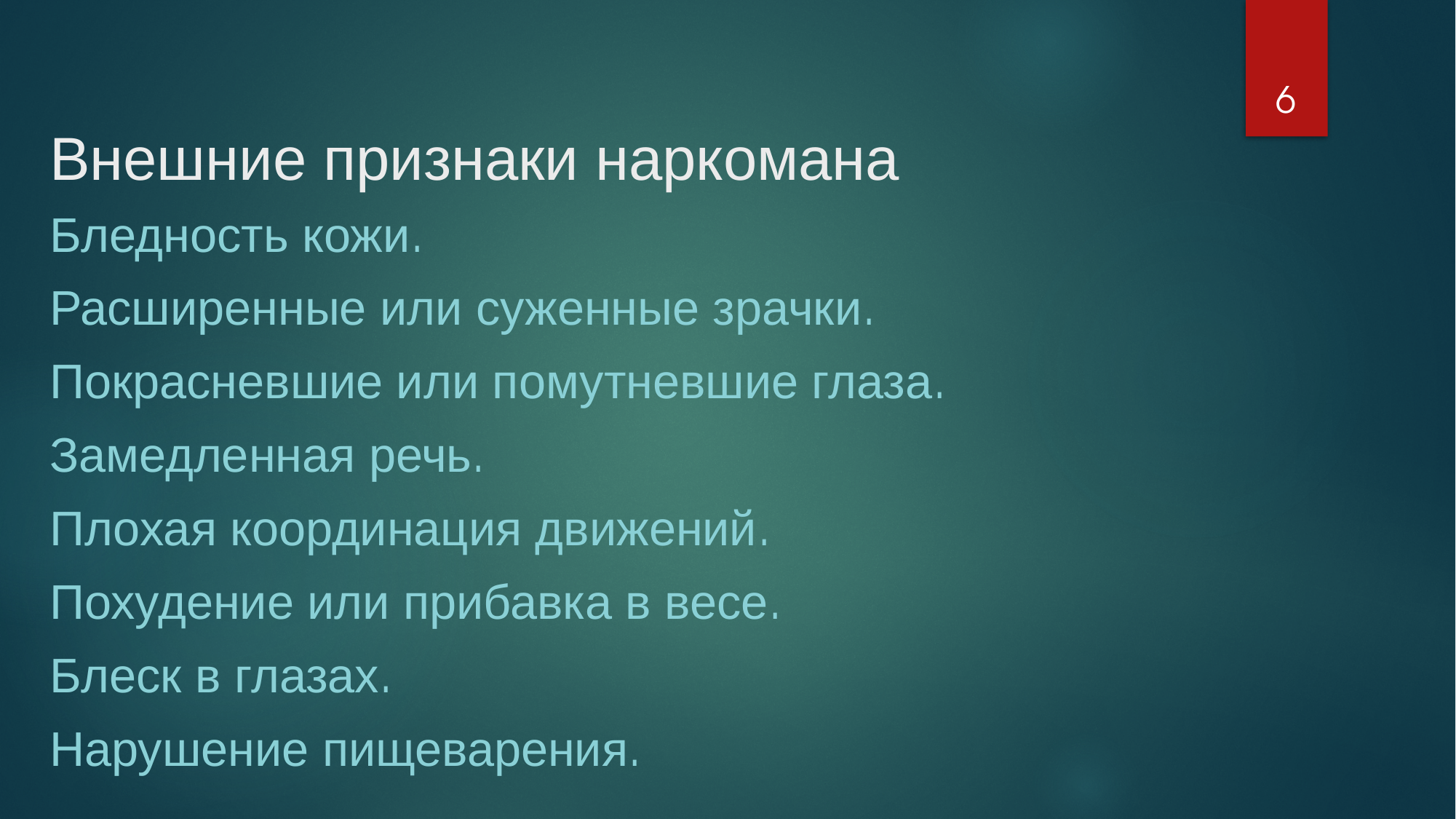

6
# Внешние признаки наркомана
Бледность кожи.
Расширенные или суженные зрачки.
Покрасневшие или помутневшие глаза.
Замедленная речь.
Плохая координация движений.
Похудение или прибавка в весе.
Блеск в глазах.
Нарушение пищеварения.